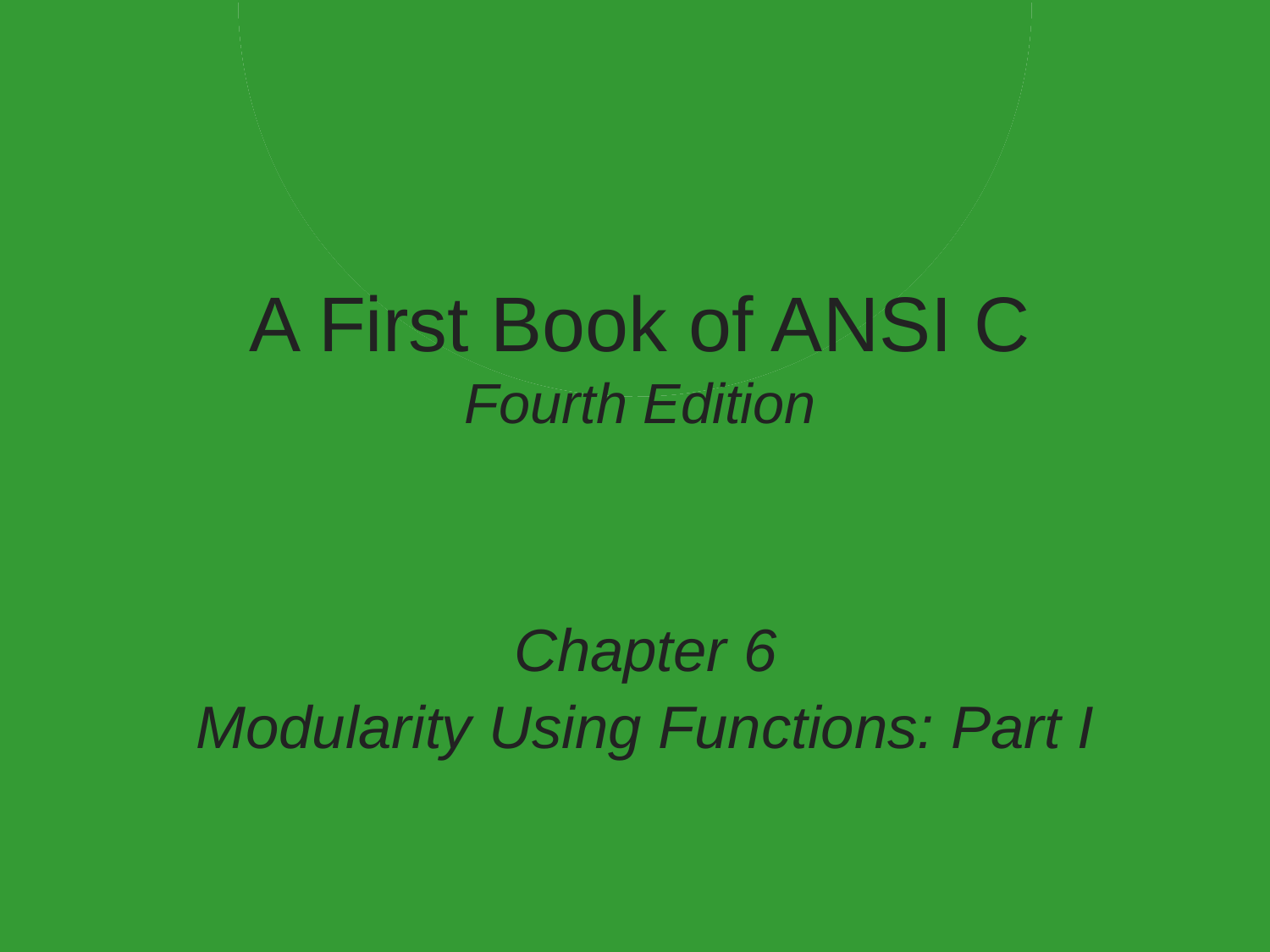

# A First Book of ANSI C Fourth Edition
Chapter 6
Modularity Using Functions: Part I